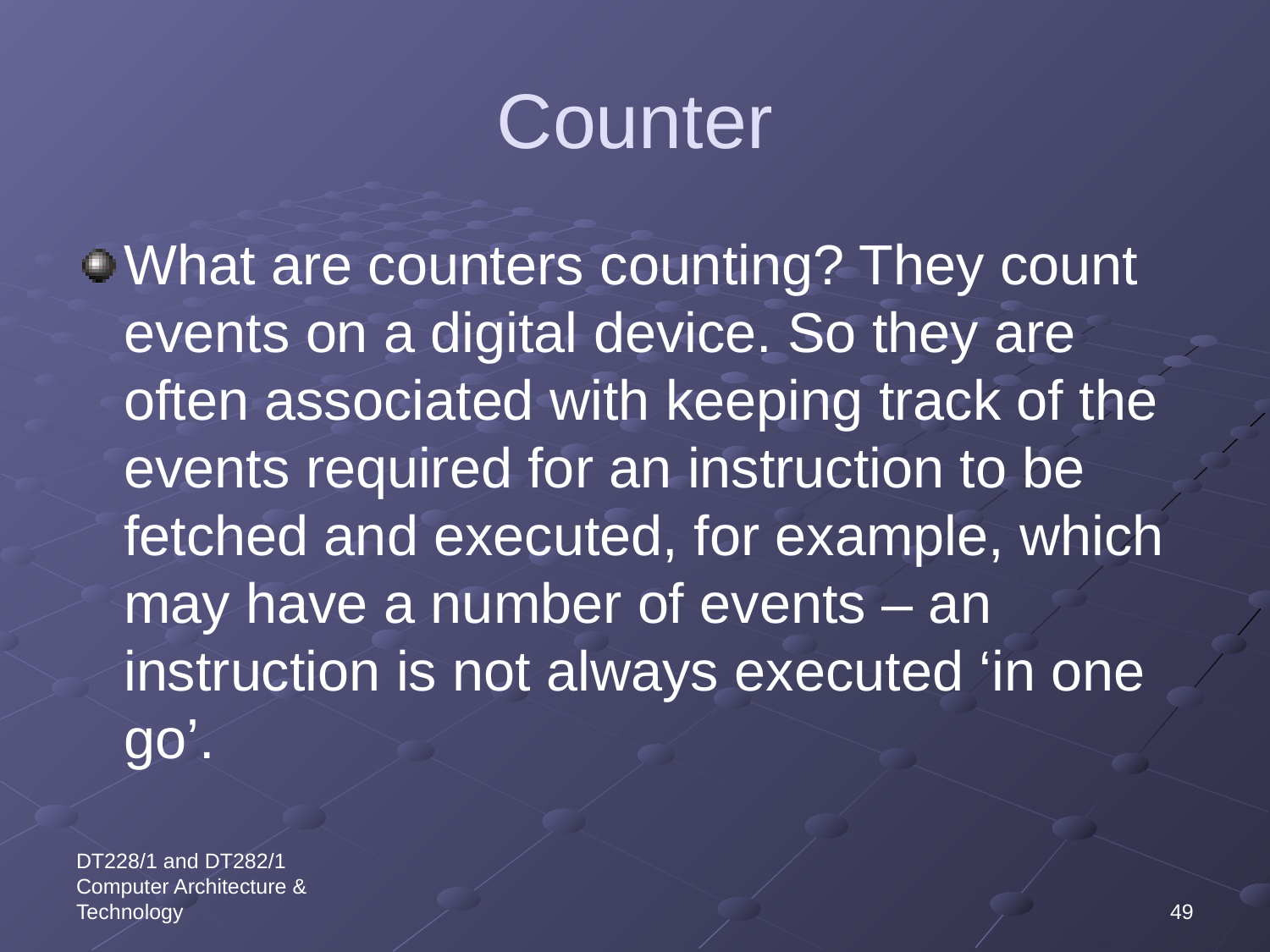

# Counter
What are counters counting? They count events on a digital device. So they are often associated with keeping track of the events required for an instruction to be fetched and executed, for example, which may have a number of events – an instruction is not always executed ‘in one go’.

DT228/1 and DT282/1 Computer Architecture & Technology
49